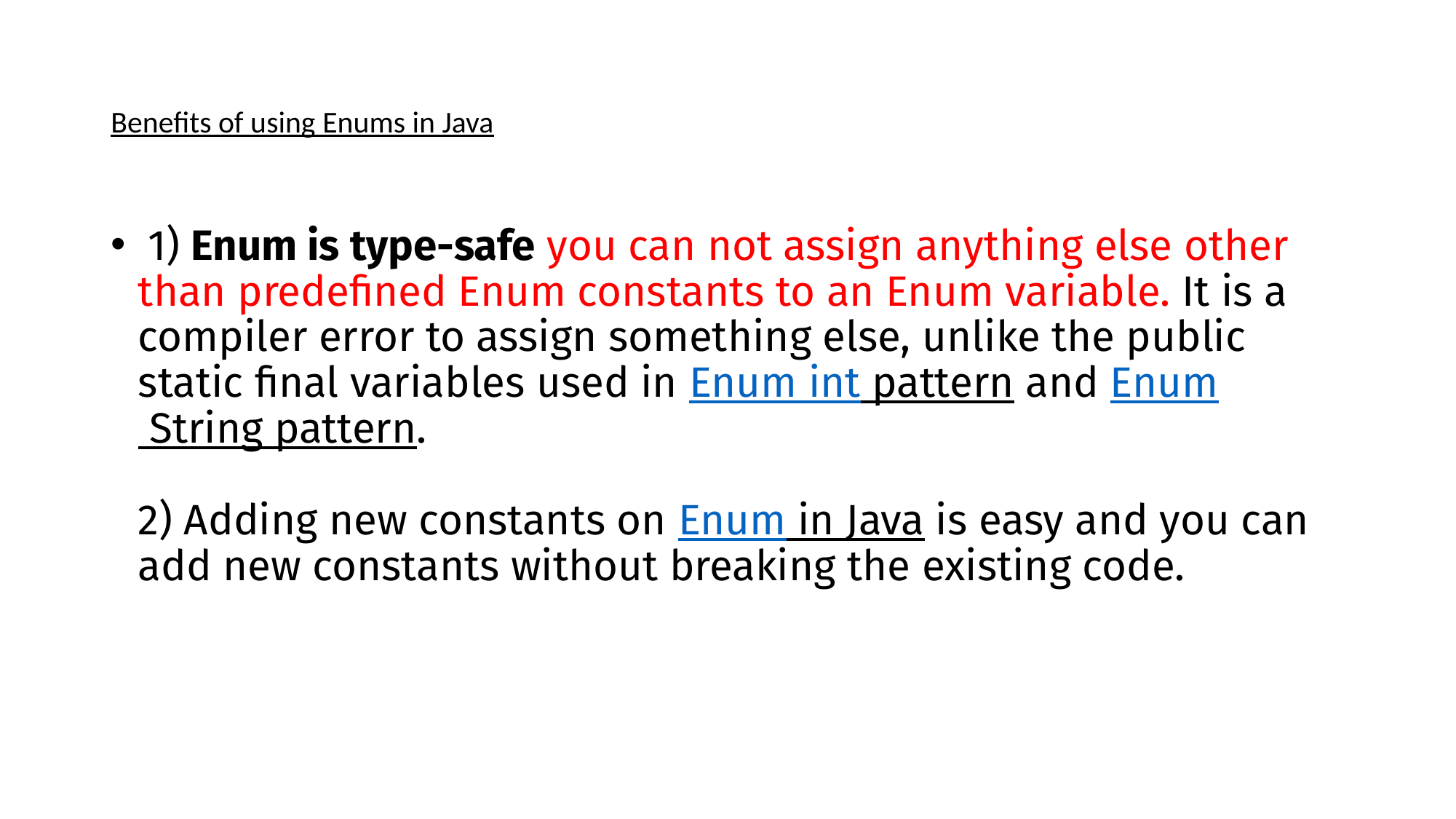

# Benefits of using Enums in Java
 1) Enum is type-safe you can not assign anything else other than predefined Enum constants to an Enum variable. It is a compiler error to assign something else, unlike the public static final variables used in Enum int pattern and Enum String pattern.
2) Adding new constants on Enum in Java is easy and you can add new constants without breaking the existing code.